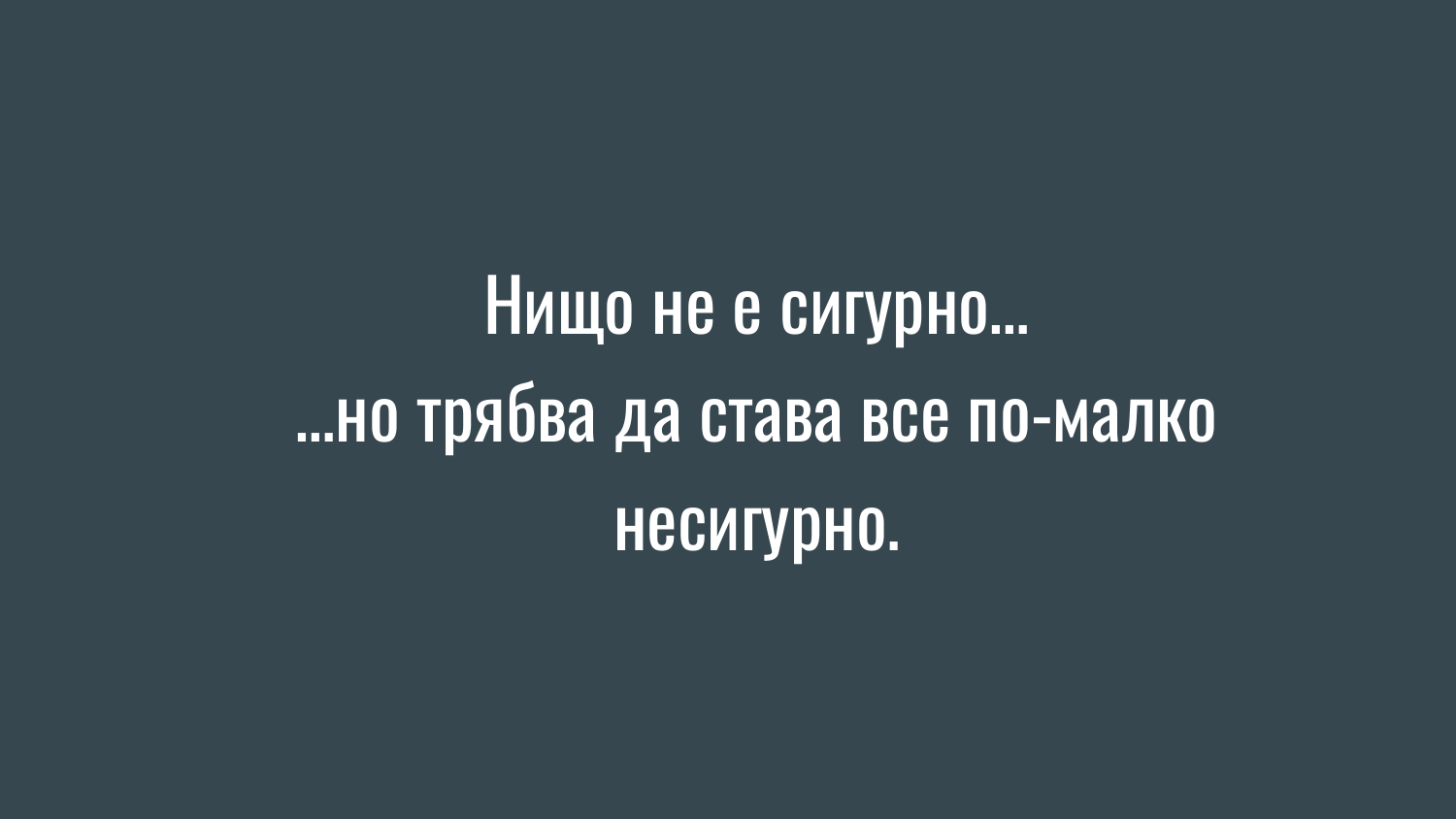

# Нищо не е сигурно…
…но трябва да става все по-малко несигурно.